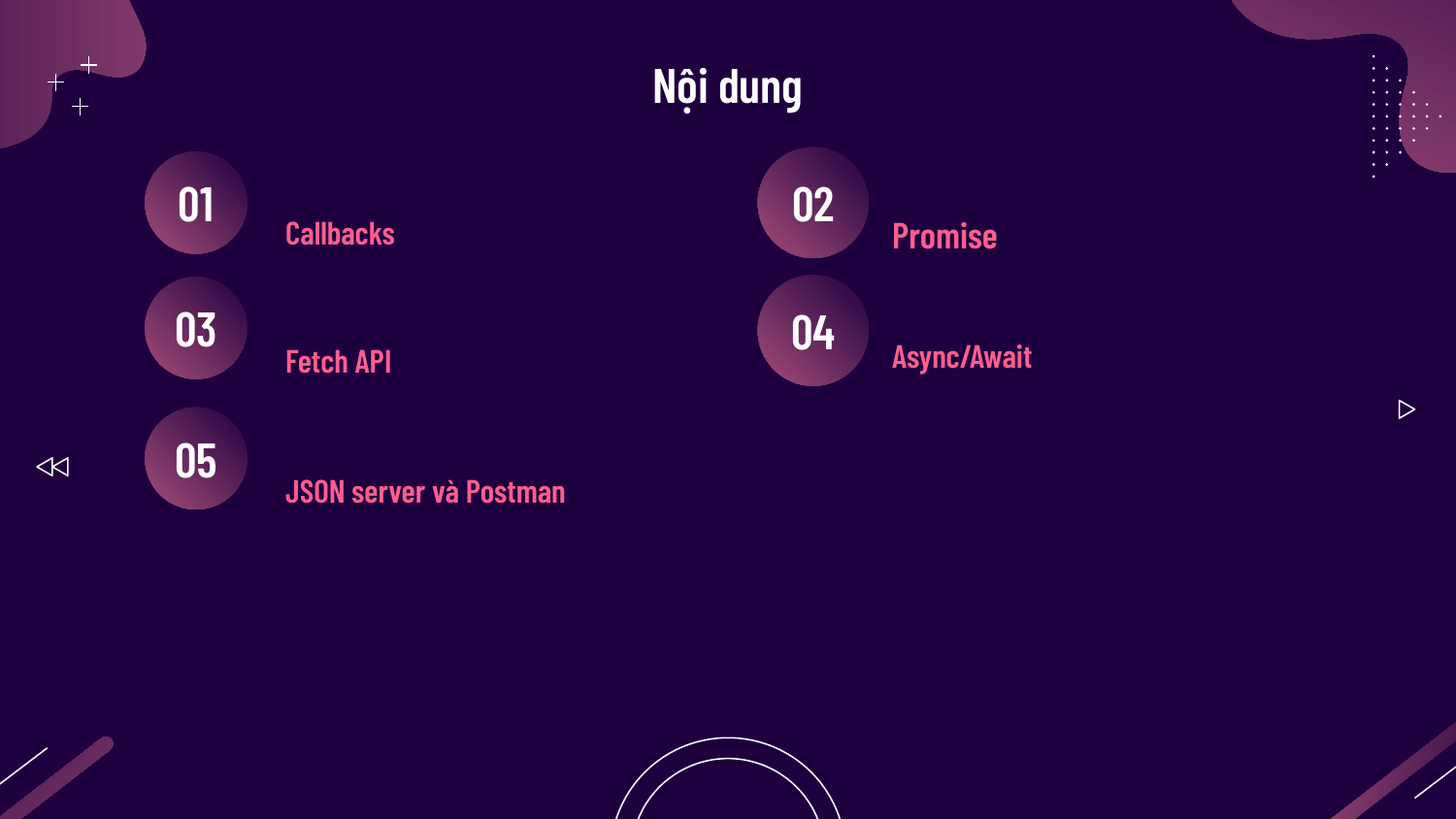

# Nội dung
02
01
Callbacks
Promise
04
03
Async/Await
Fetch API
05
JSON server và Postman